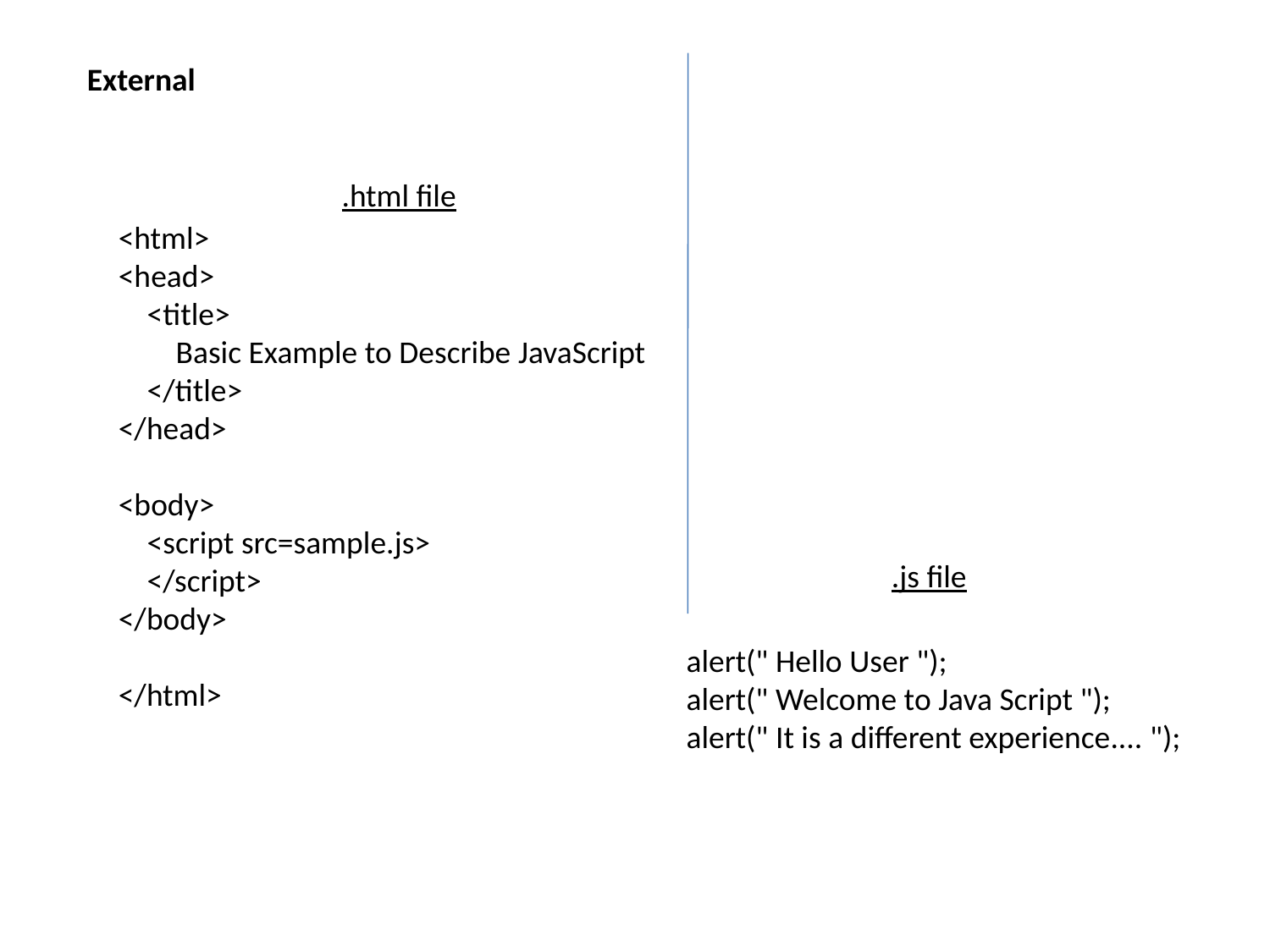

External
.html file
<html>
<head>
    <title>
        Basic Example to Describe JavaScript
    </title>
</head>

<body>
    <script src=sample.js>
    </script>
</body>

</html>
.js file
 alert(" Hello User ");
 alert(" Welcome to Java Script ");
 alert(" It is a different experience.... ");